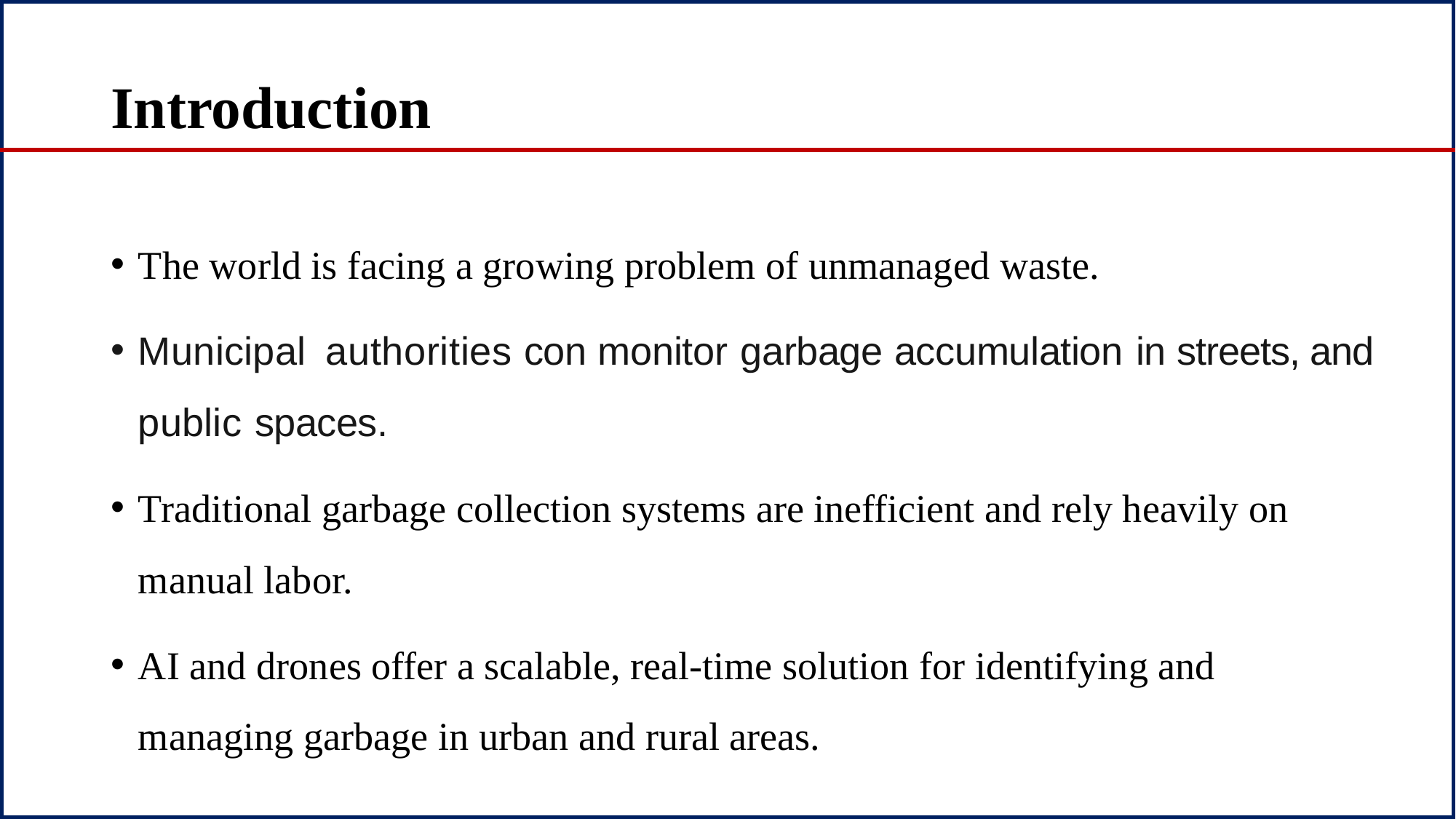

# Introduction
The world is facing a growing problem of unmanaged waste.
Municipal authorities con monitor garbage accumulation in streets, and public spaces.
Traditional garbage collection systems are inefficient and rely heavily on manual labor.
AI and drones offer a scalable, real-time solution for identifying and managing garbage in urban and rural areas.